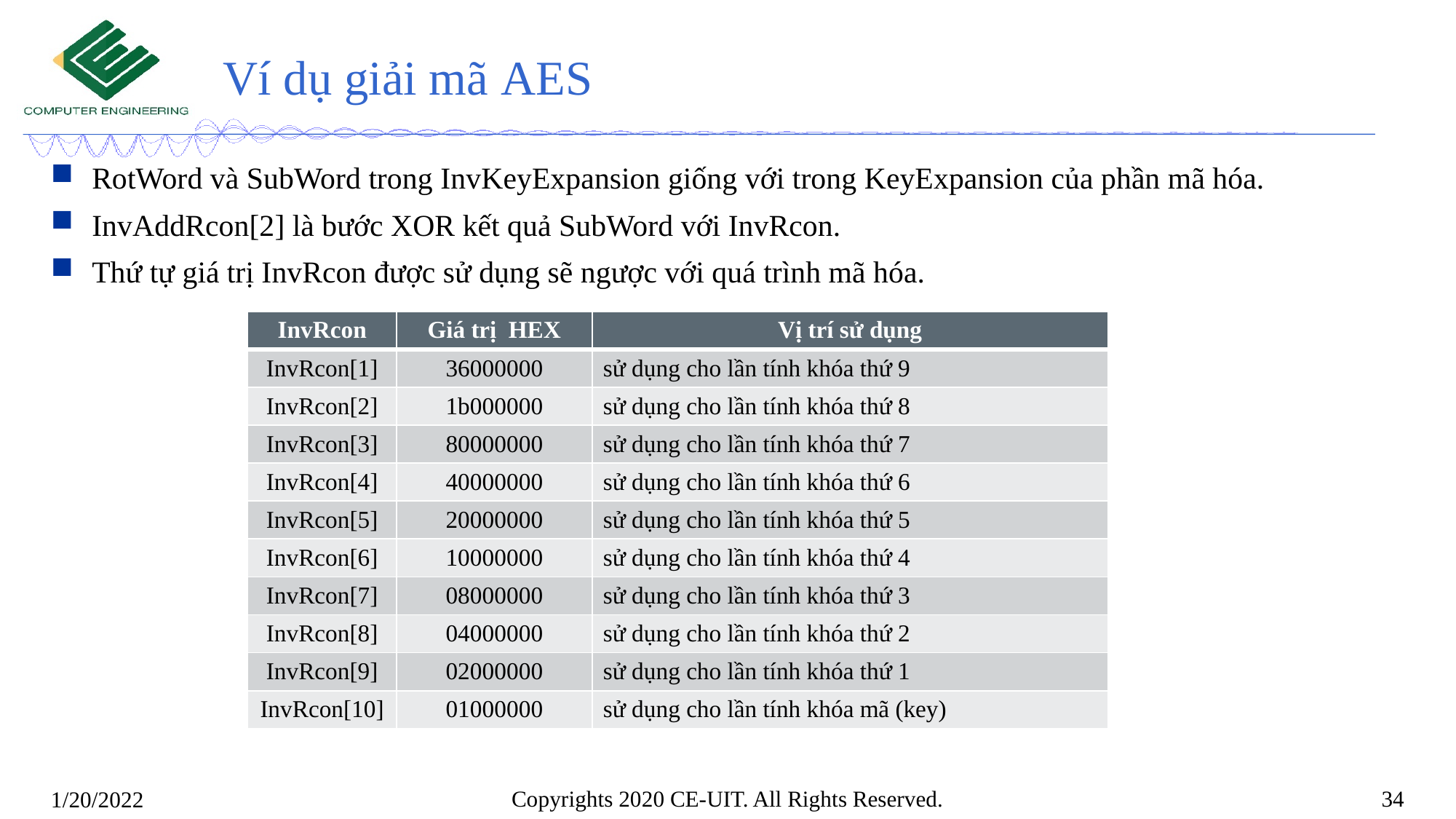

# Ví dụ giải mã AES
RotWord và SubWord trong InvKeyExpansion giống với trong KeyExpansion của phần mã hóa.
InvAddRcon[2] là bước XOR kết quả SubWord với InvRcon.
Thứ tự giá trị InvRcon được sử dụng sẽ ngược với quá trình mã hóa.

| InvRcon | Giá trị  HEX | Vị trí sử dụng |
| --- | --- | --- |
| InvRcon[1] | 36000000 | sử dụng cho lần tính khóa thứ 9 |
| InvRcon[2] | 1b000000 | sử dụng cho lần tính khóa thứ 8 |
| InvRcon[3] | 80000000 | sử dụng cho lần tính khóa thứ 7 |
| InvRcon[4] | 40000000 | sử dụng cho lần tính khóa thứ 6 |
| InvRcon[5] | 20000000 | sử dụng cho lần tính khóa thứ 5 |
| InvRcon[6] | 10000000 | sử dụng cho lần tính khóa thứ 4 |
| InvRcon[7] | 08000000 | sử dụng cho lần tính khóa thứ 3 |
| InvRcon[8] | 04000000 | sử dụng cho lần tính khóa thứ 2 |
| InvRcon[9] | 02000000 | sử dụng cho lần tính khóa thứ 1 |
| InvRcon[10] | 01000000 | sử dụng cho lần tính khóa mã (key) |
Copyrights 2020 CE-UIT. All Rights Reserved.
34
1/20/2022